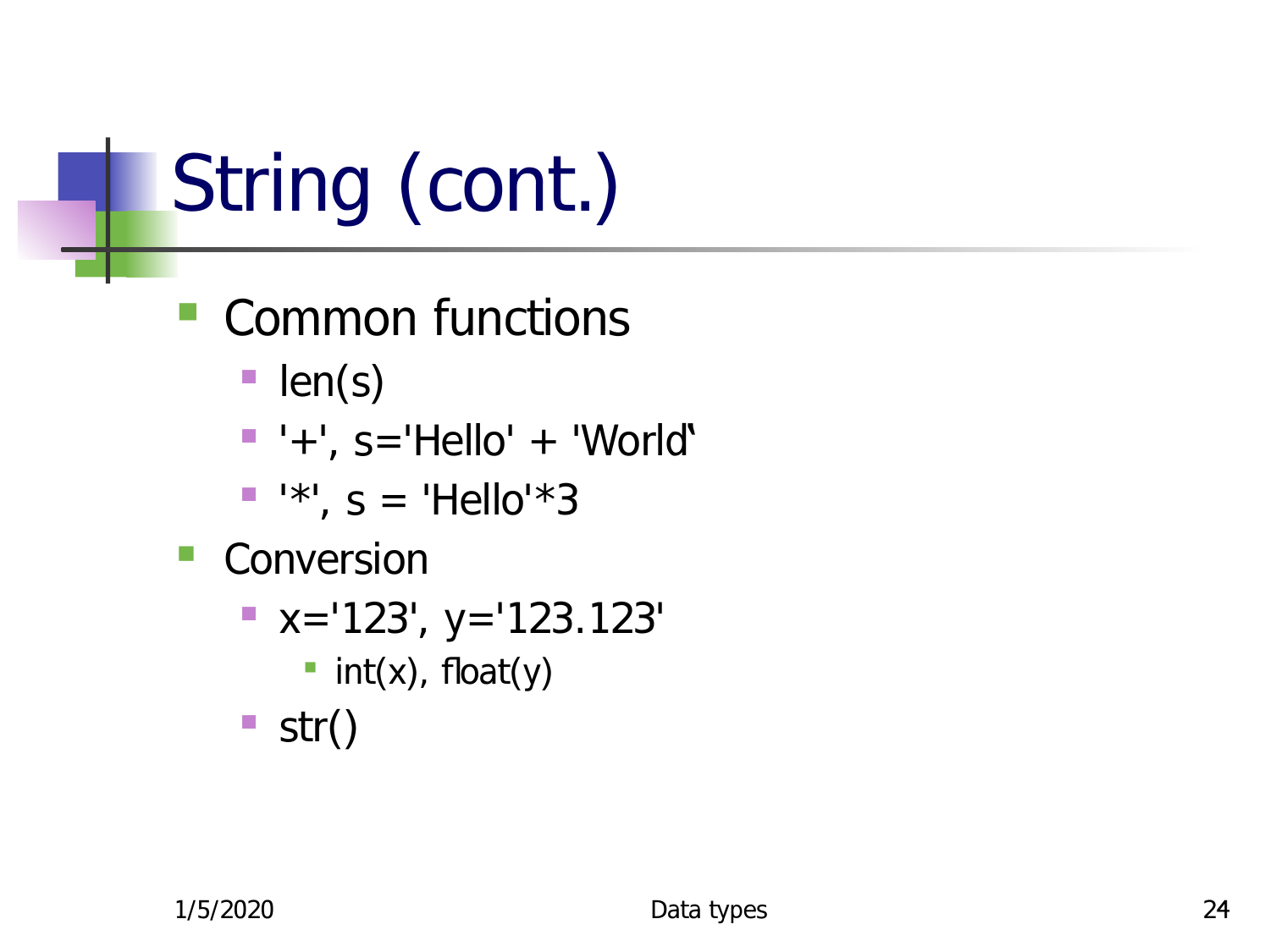

# String (cont.)
Common functions
len(s)
'+', s='Hello' + 'World‘
'*', s = 'Hello'*3
Conversion
x='123', y='123.123'
int(x), float(y)
str()
1/5/2020
Data types
24